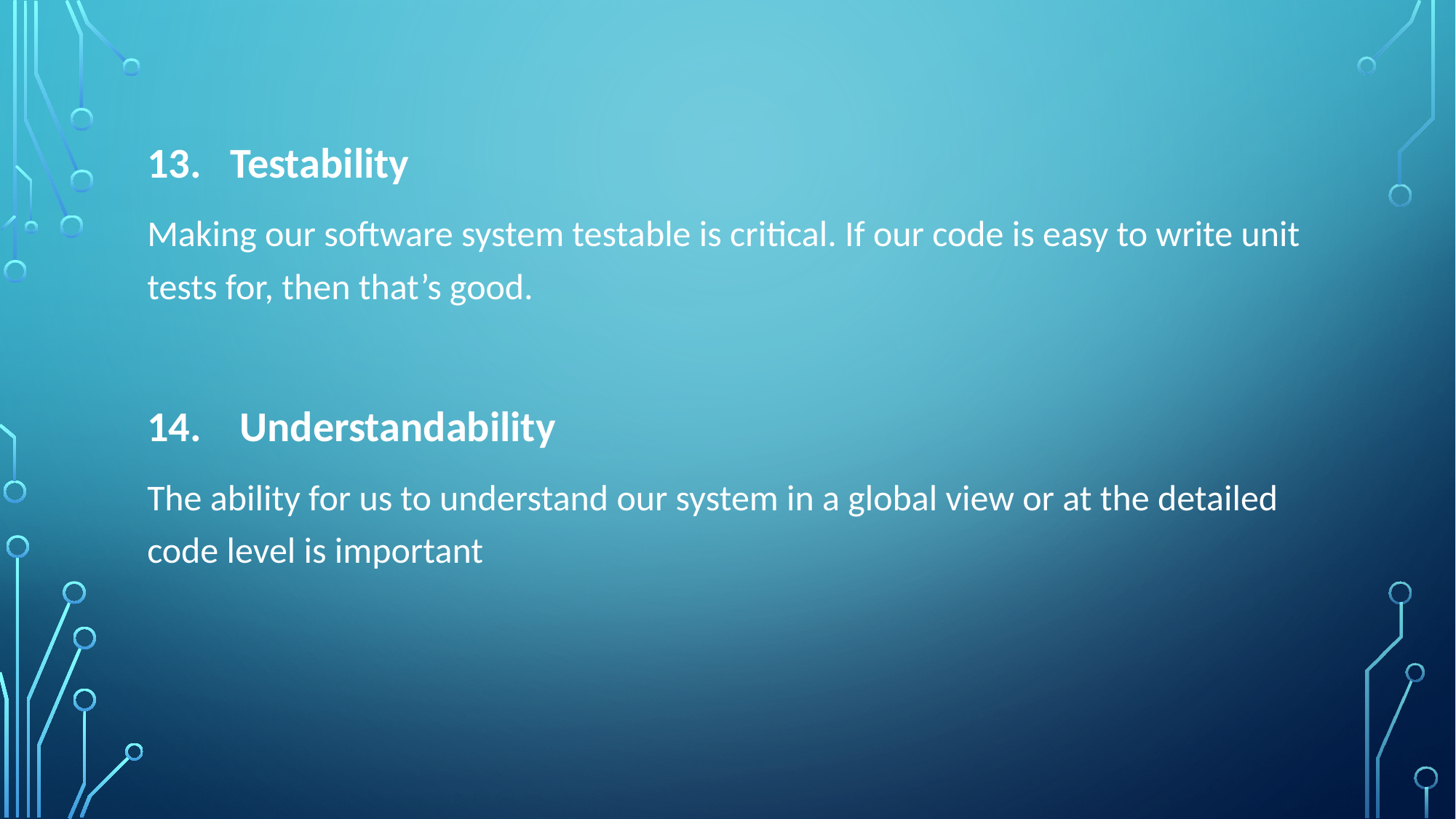

#
13.   Testability
Making our software system testable is critical. If our code is easy to write unit tests for, then that’s good.

14.    Understandability
The ability for us to understand our system in a global view or at the detailed code level is important